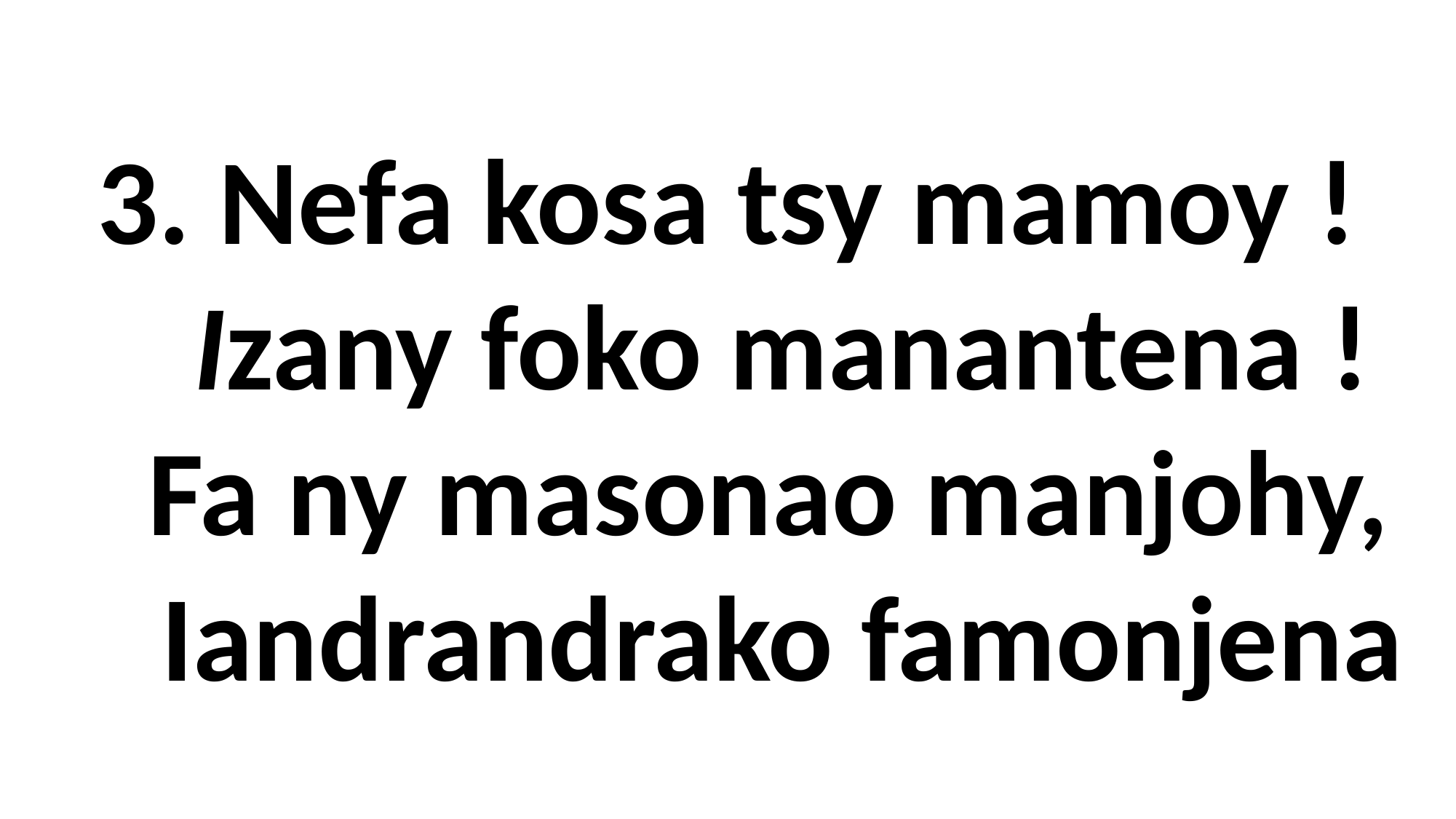

3. Nefa kosa tsy mamoy !
    Izany foko manantena !
   Fa ny masonao manjohy,
    Iandrandrako famonjena